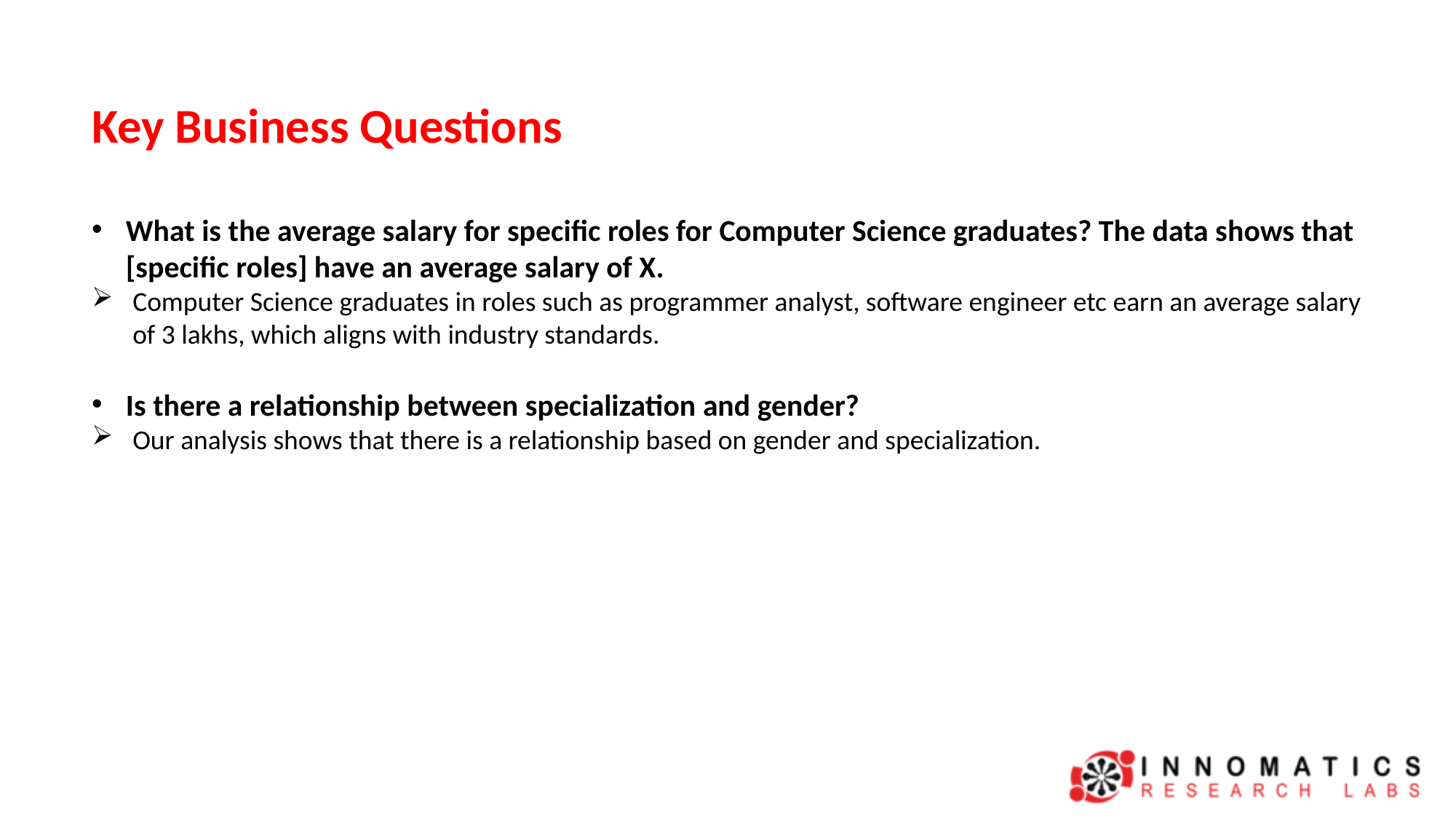

Key Business Questions

What is the average salary for specific roles for Computer Science graduates? The data shows that [specific roles] have an average salary of X.
Computer Science graduates in roles such as programmer analyst, software engineer etc earn an average salary of 3 lakhs, which aligns with industry standards.

Is there a relationship between specialization and gender?
Our analysis shows that there is a relationship based on gender and specialization.